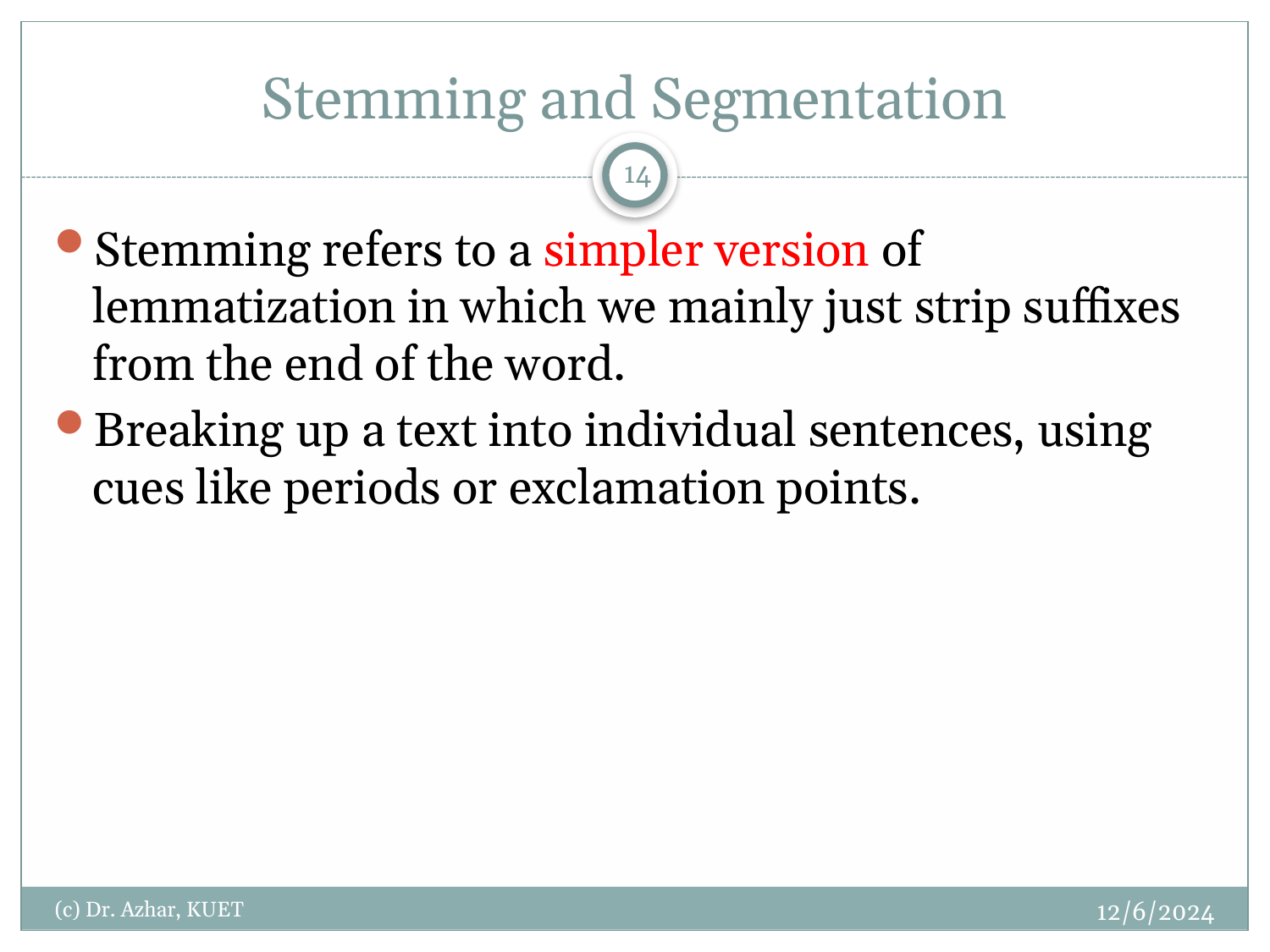

# Stemming and Segmentation
14
Stemming refers to a simpler version of lemmatization in which we mainly just strip suffixes from the end of the word.
Breaking up a text into individual sentences, using cues like periods or exclamation points.

12/6/2024
(c) Dr. Azhar, KUET